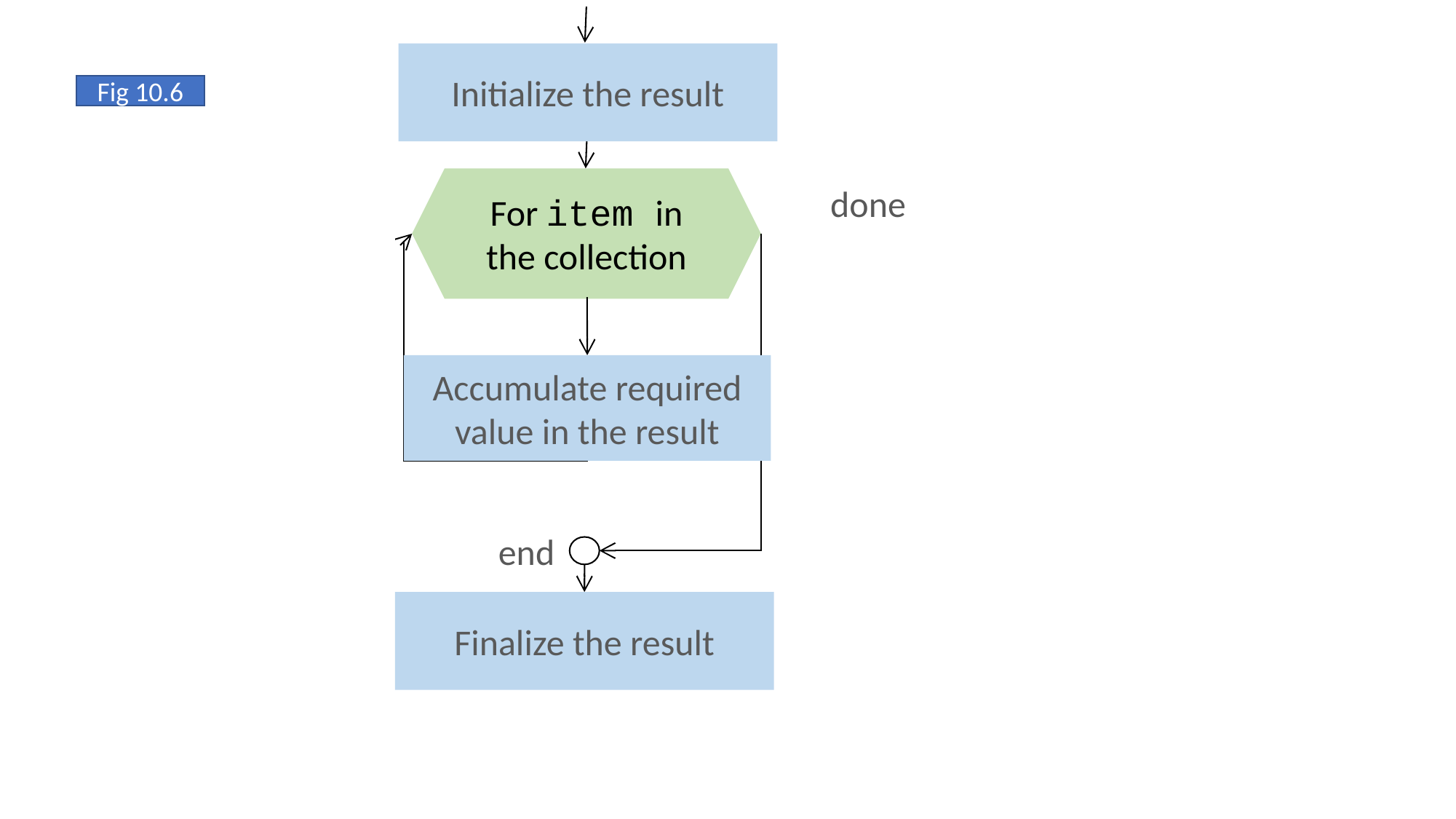

Initialize the result
Fig 10.6
done
For item in the collection

Accumulate required value in the result
end

Finalize the result